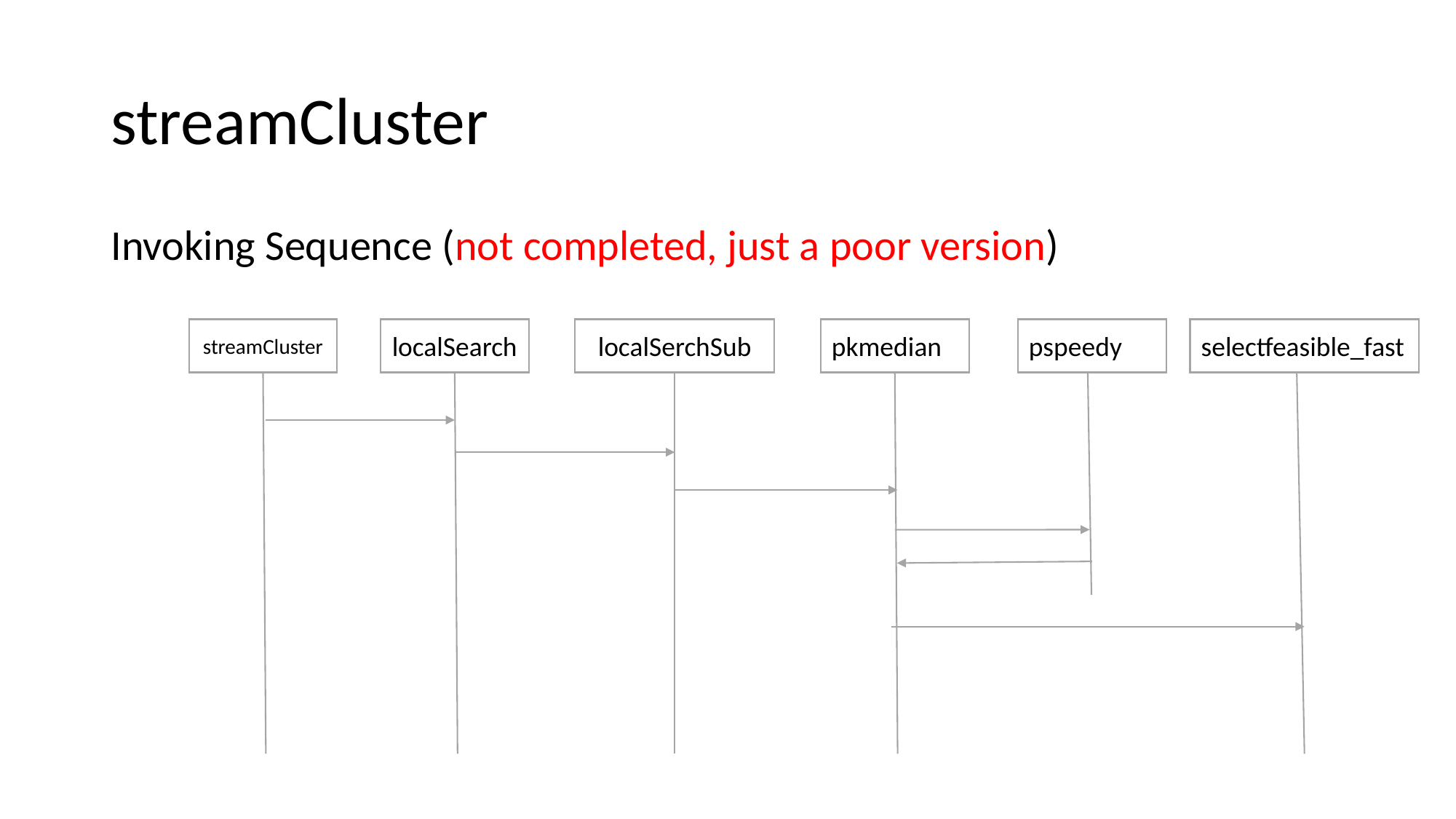

# streamCluster
Invoking Sequence (not completed, just a poor version)

streamCluster
localSearch
localSerchSub
pkmedian
pspeedy
selectfeasible_fast